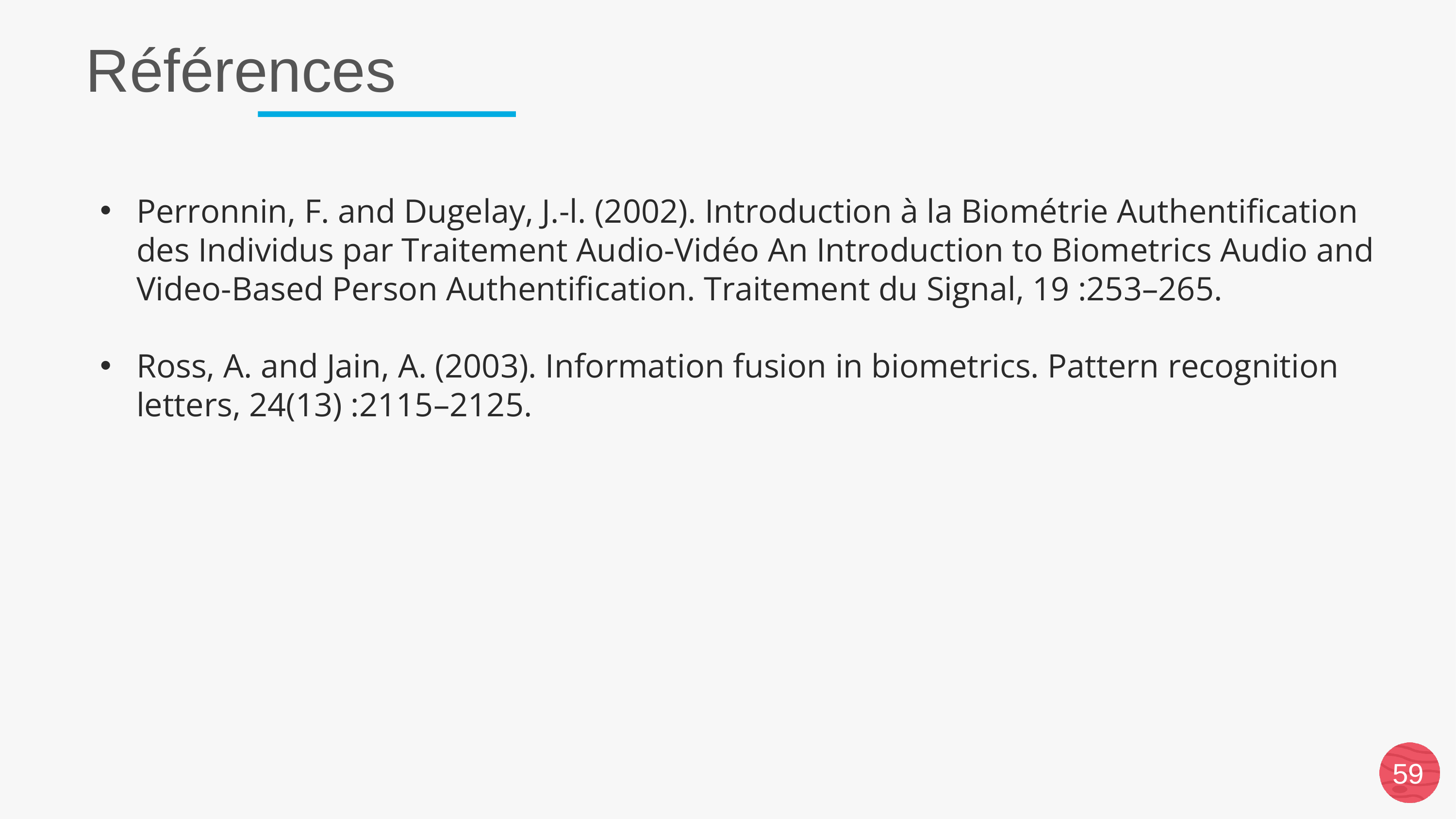

# Références
Perronnin, F. and Dugelay, J.-l. (2002). Introduction à la Biométrie Authentification des Individus par Traitement Audio-Vidéo An Introduction to Biometrics Audio and Video-Based Person Authentification. Traitement du Signal, 19 :253–265.

Ross, A. and Jain, A. (2003). Information fusion in biometrics. Pattern recognition letters, 24(13) :2115–2125.

59